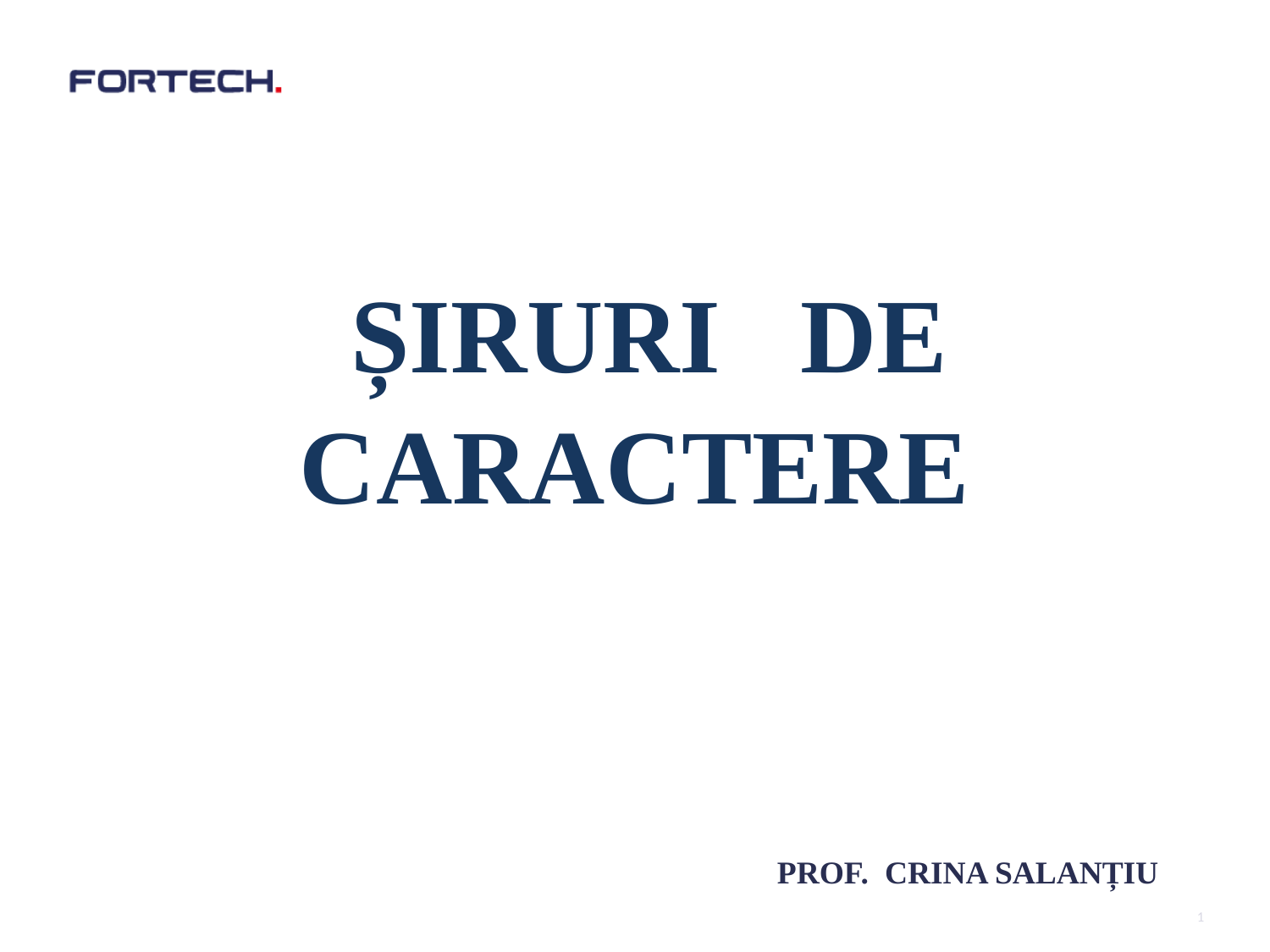

#

 ȘIRURI   DE CARACTERE

PROF.  CRINA SALANȚIU
1